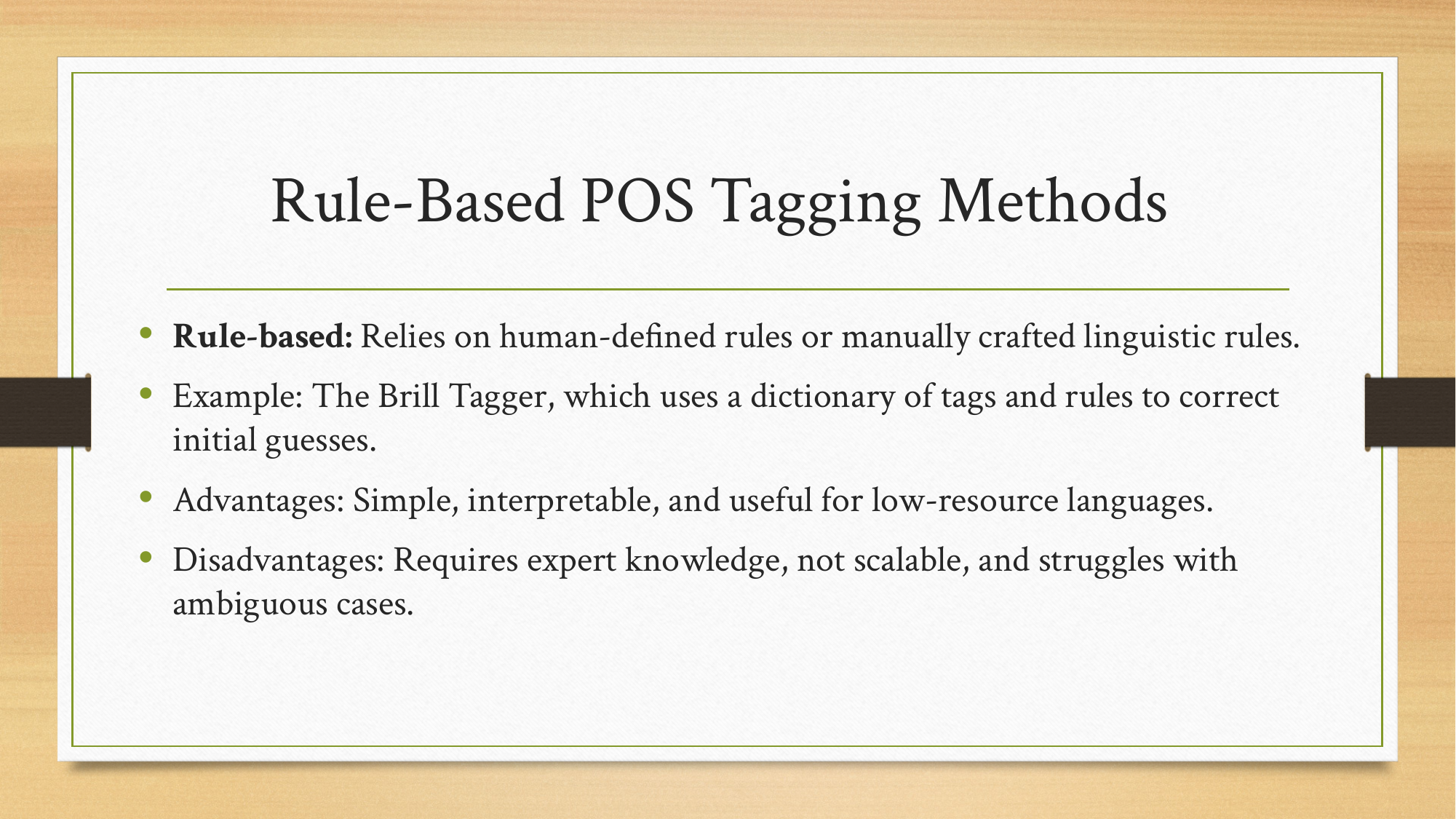

# Rule-Based POS Tagging Methods
Rule-based: Relies on human-defined rules or manually crafted linguistic rules.
Example: The Brill Tagger, which uses a dictionary of tags and rules to correct initial guesses.
Advantages: Simple, interpretable, and useful for low-resource languages.
Disadvantages: Requires expert knowledge, not scalable, and struggles with ambiguous cases.